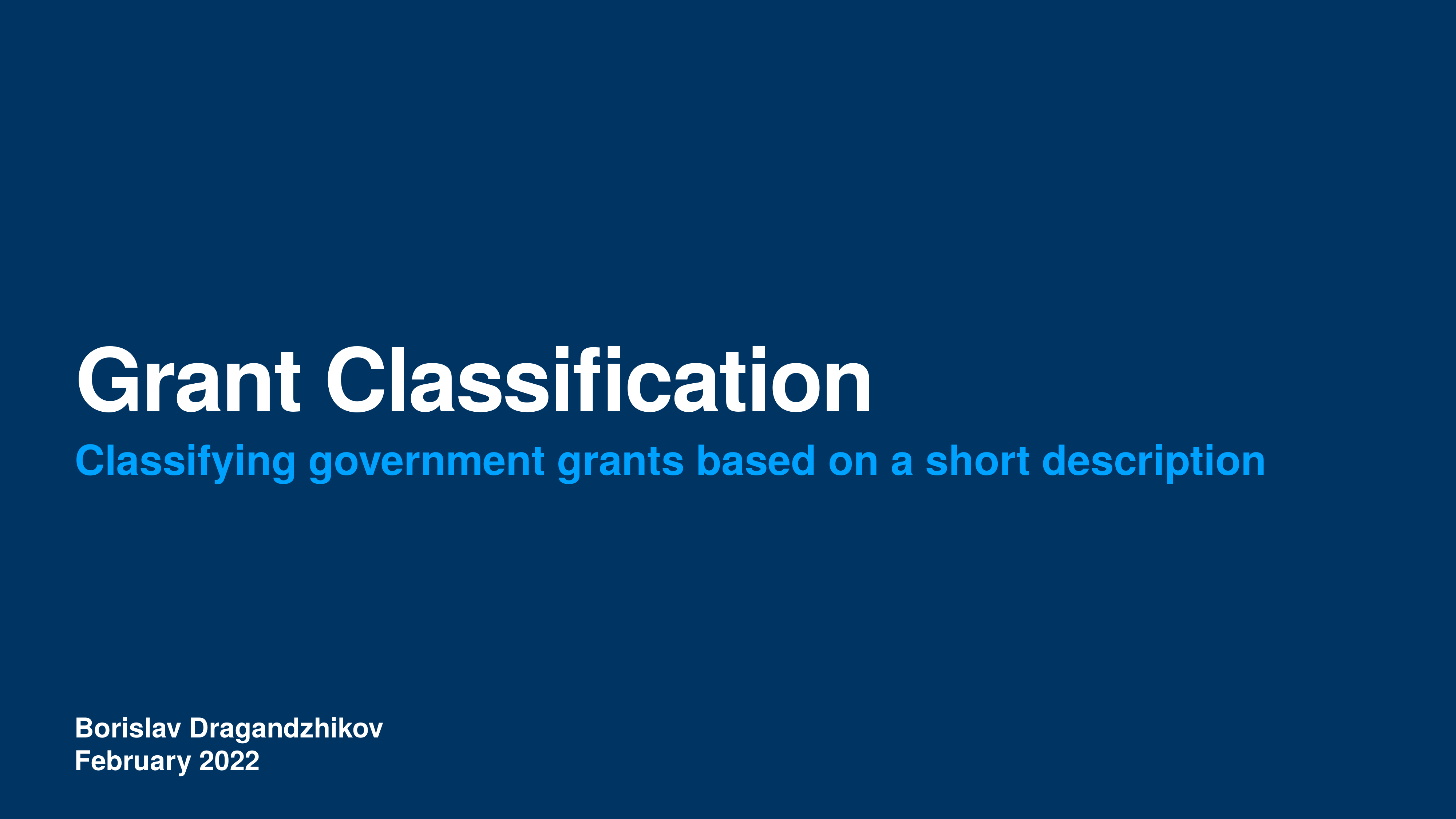

# Grant Classification
Classifying government grants based on a short description
Borislav Dragandzhikov
February 2022